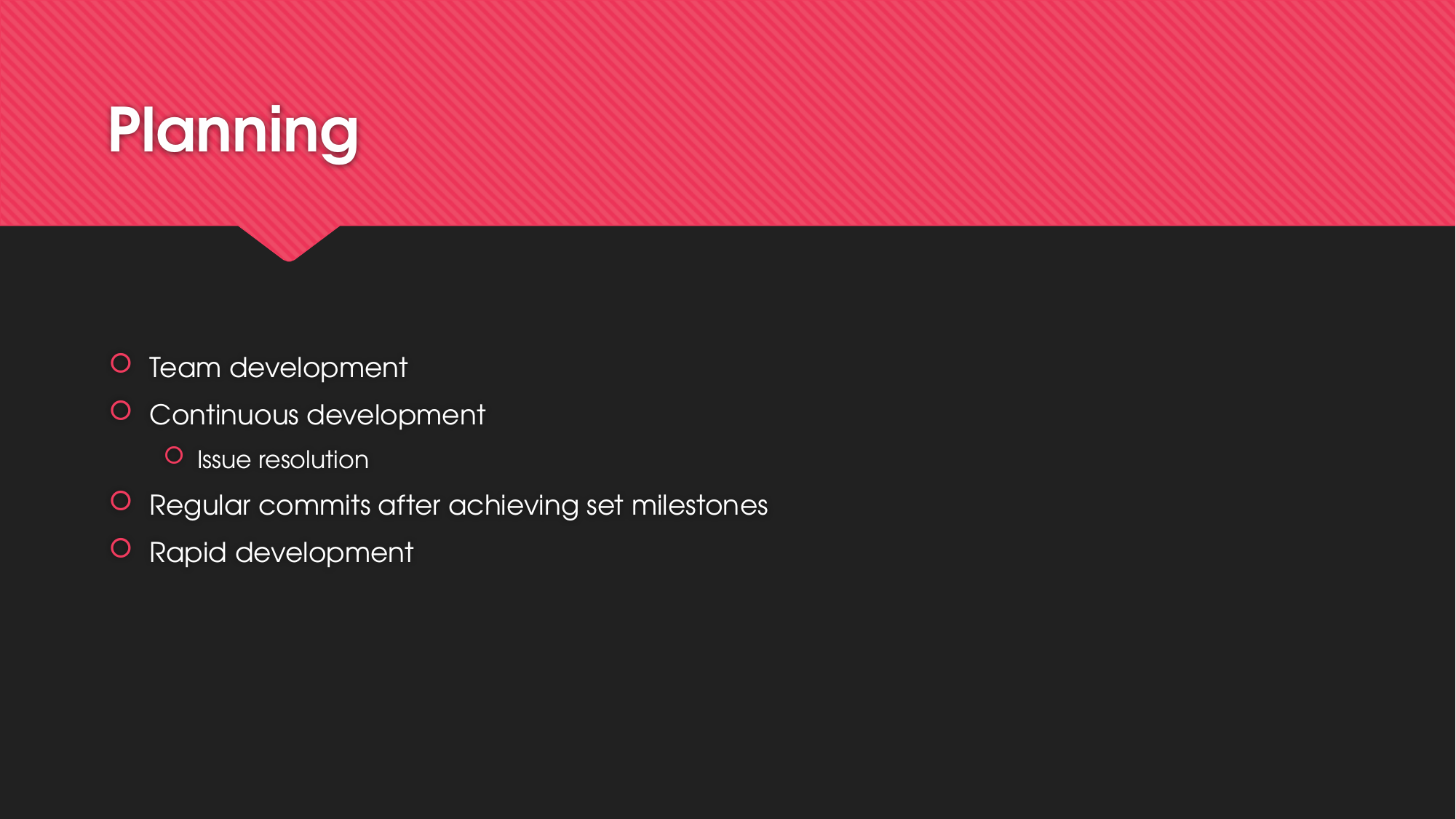

# Planning
Team development
Continuous development
Issue resolution
Regular commits after achieving set milestones
Rapid development